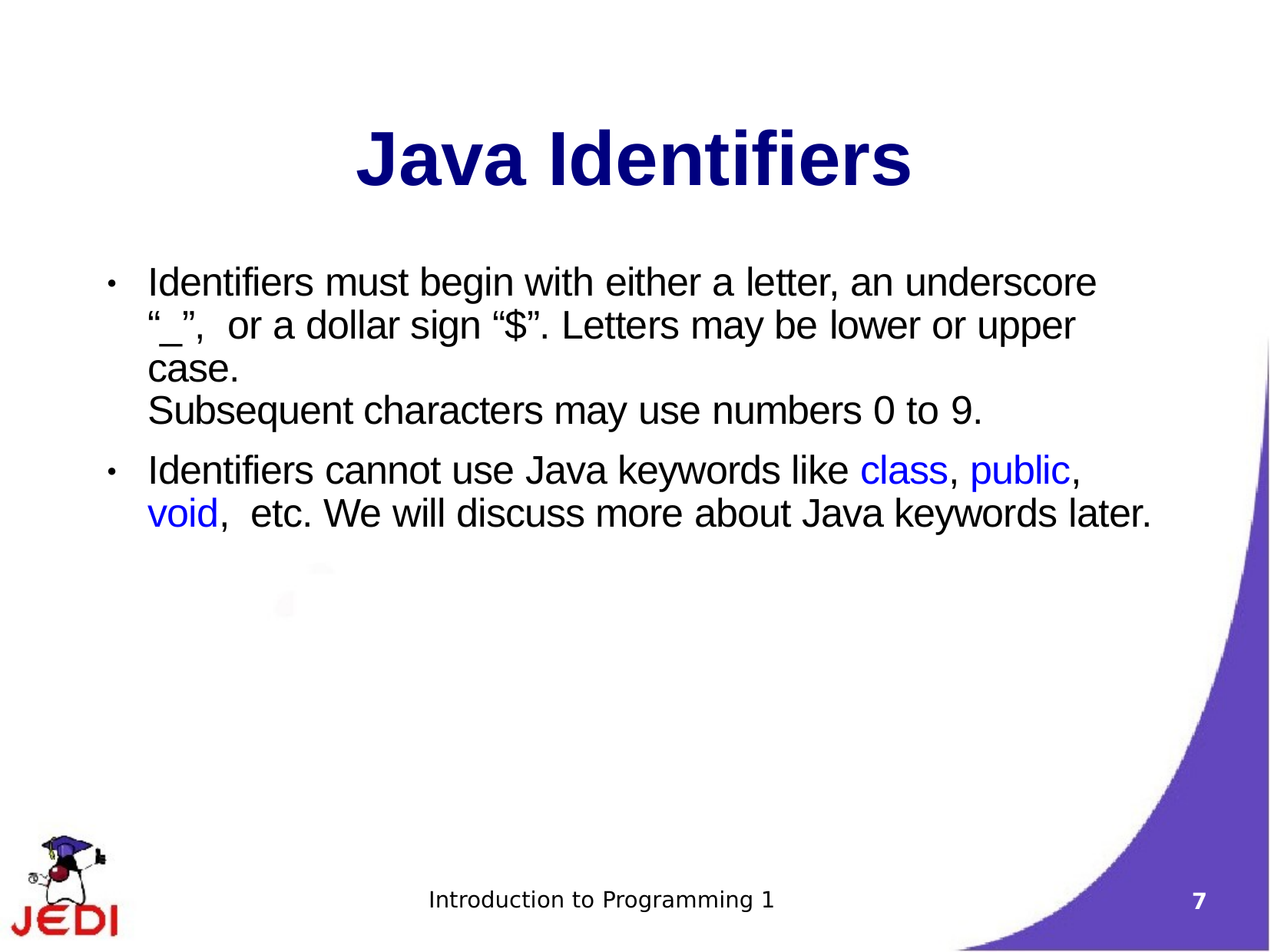

# Java Identifiers
Identifiers must begin with either a letter, an underscore “_”,  or a dollar sign “$”. Letters may be lower or upper case.
Subsequent characters may use numbers 0 to 9.
●
Identifiers cannot use Java keywords like class, public, void,  etc. We will discuss more about Java keywords later.
●
Introduction to Programming 1
7